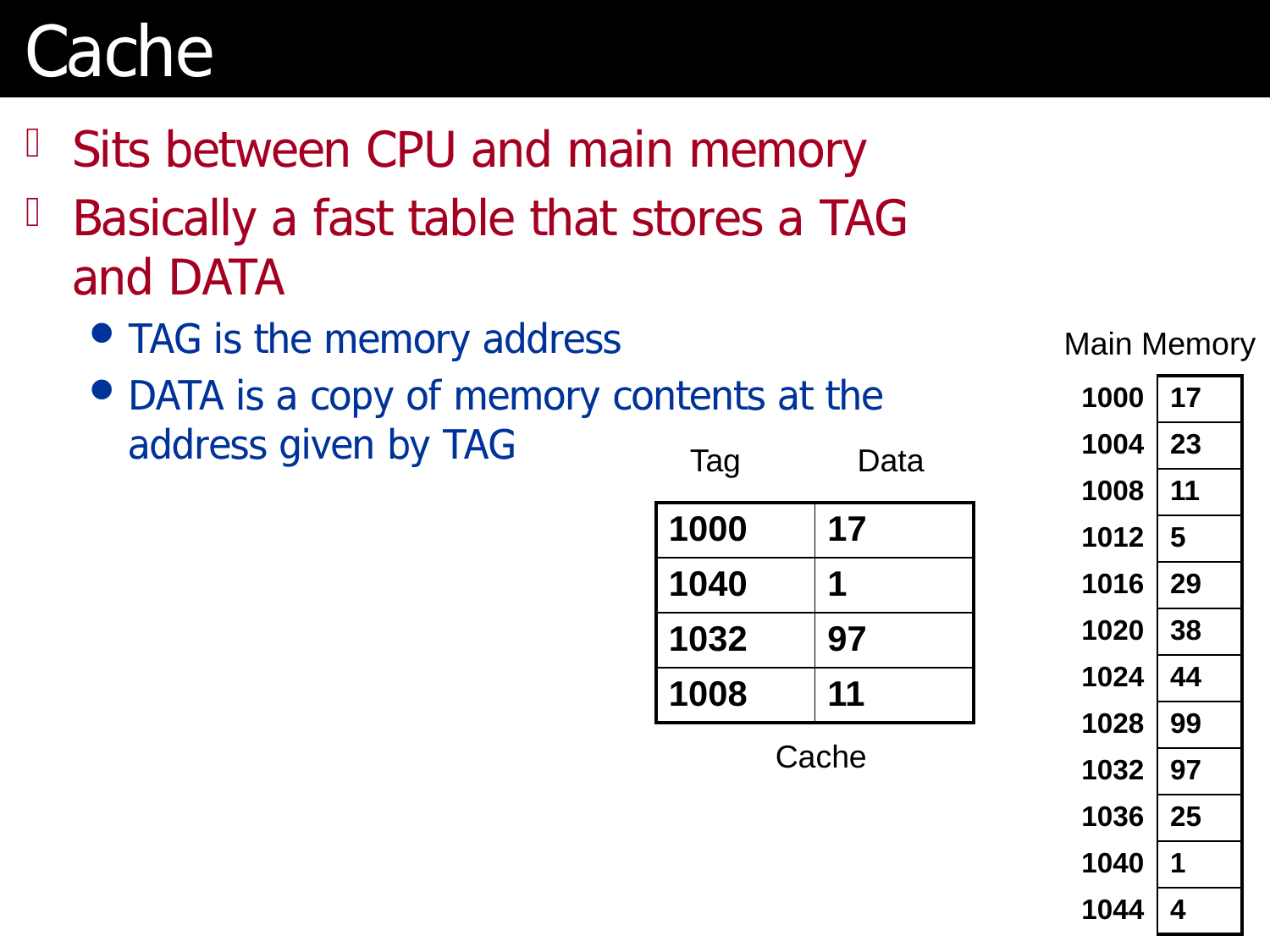

# Cache
Sits between CPU and main memory
Basically a fast table that stores a TAG and DATA
TAG is the memory address
DATA is a copy of memory contents at the address given by TAG
Main Memory
| 1000 | 17 |
| --- | --- |
| 1004 | 23 |
| 1008 | 11 |
| 1012 | 5 |
| 1016 | 29 |
| 1020 | 38 |
| 1024 | 44 |
| 1028 | 99 |
| 1032 | 97 |
| 1036 | 25 |
| 1040 | 1 |
| 1044 | 4 |
Tag
Data
| 1000 | 17 |
| --- | --- |
| 1040 | 1 |
| 1032 | 97 |
| 1008 | 11 |
Cache